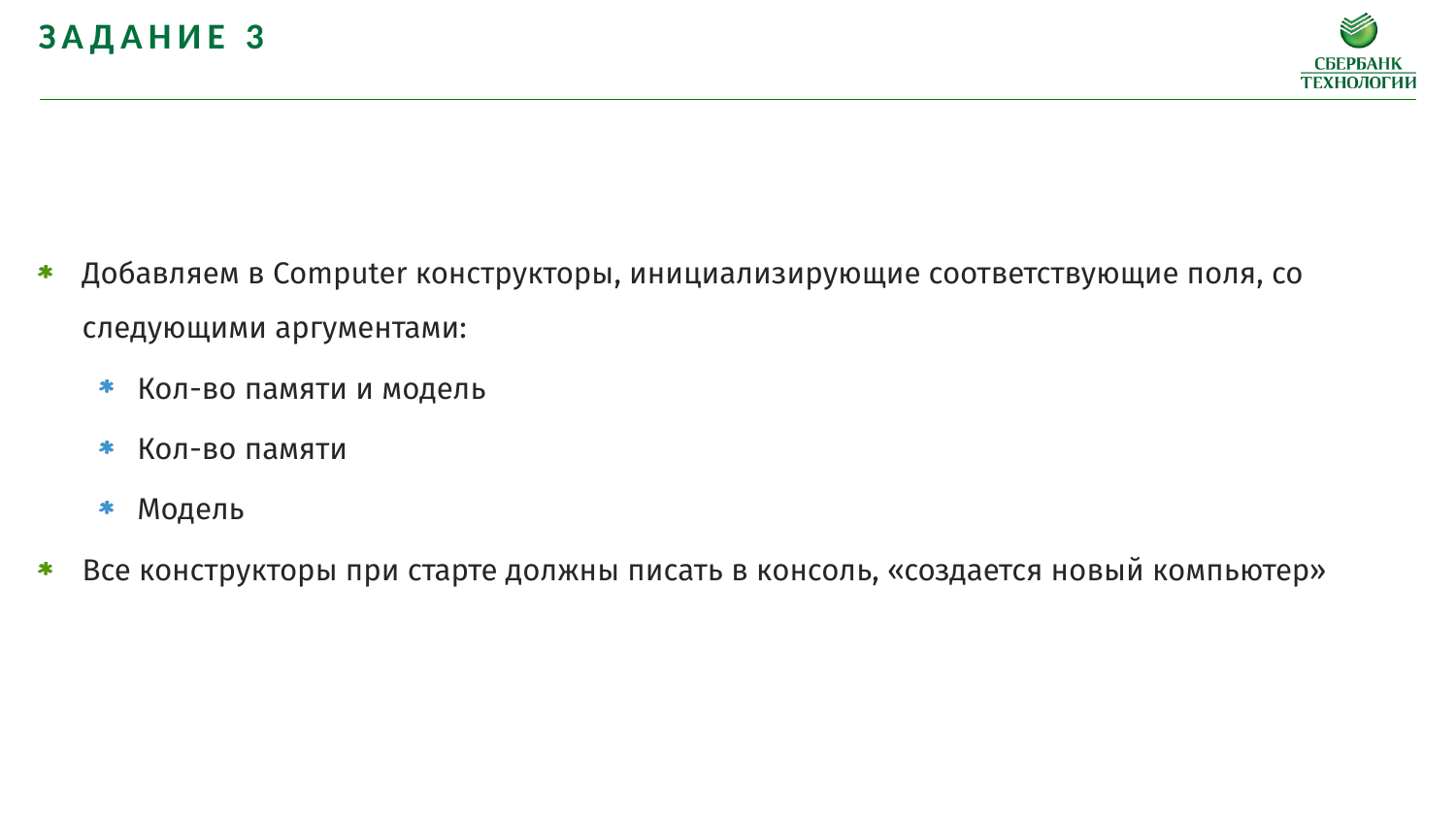

Задание 3
Добавляем в Computer конструкторы, инициализирующие соответствующие поля, со следующими аргументами:
Кол-во памяти и модель
Кол-во памяти
Модель
Все конструкторы при старте должны писать в консоль, «создается новый компьютер»